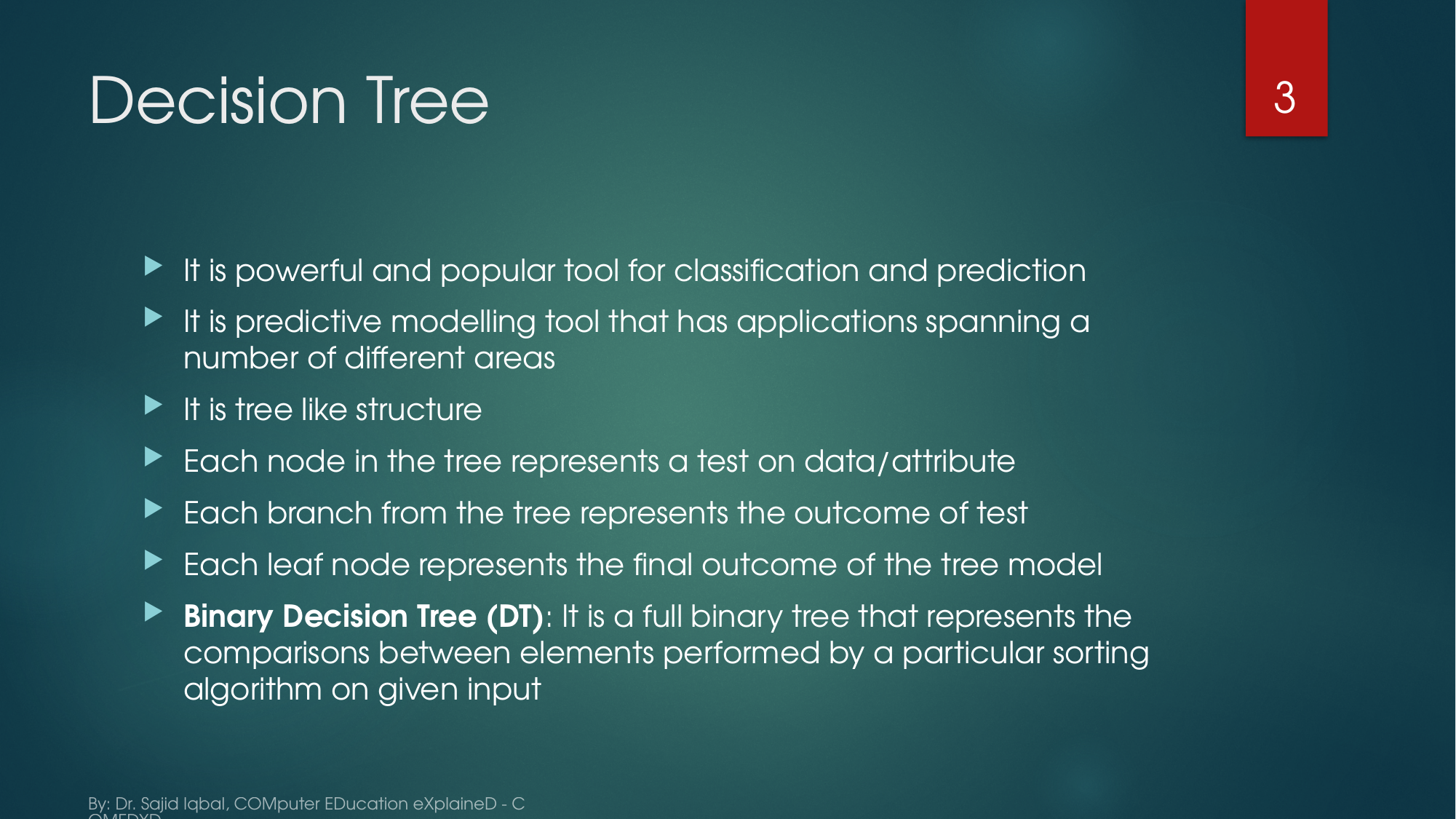

3
# Decision Tree
It is powerful and popular tool for classification and prediction
It is predictive modelling tool that has applications spanning a number of different areas
It is tree like structure
Each node in the tree represents a test on data/attribute
Each branch from the tree represents the outcome of test
Each leaf node represents the final outcome of the tree model
Binary Decision Tree (DT): It is a full binary tree that represents the comparisons between elements performed by a particular sorting algorithm on given input

By: Dr. Sajid Iqbal, COMputer EDucation eXplaineD - COMEDXD